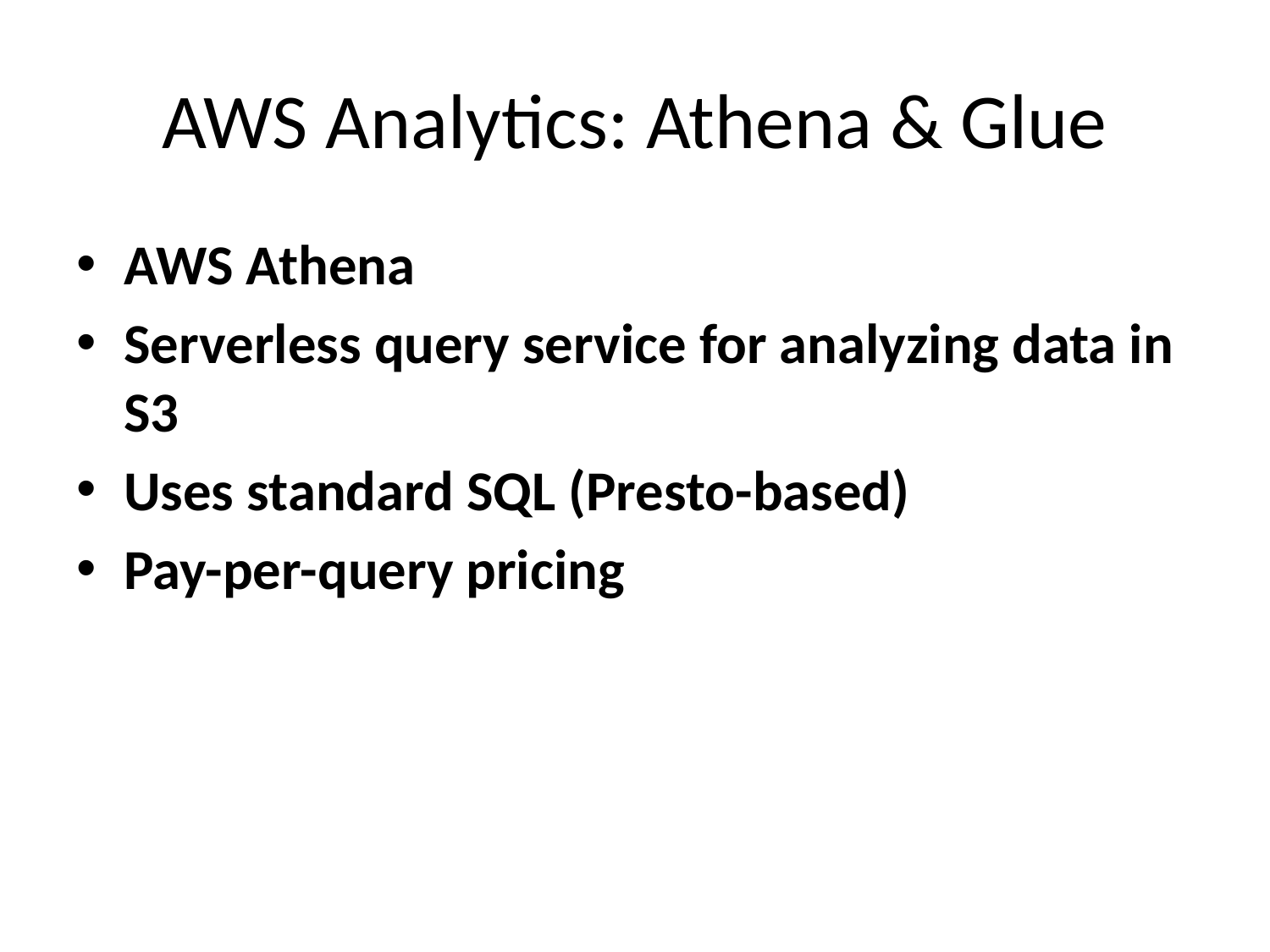

# AWS Analytics: Athena & Glue
AWS Athena
Serverless query service for analyzing data in S3
Uses standard SQL (Presto-based)
Pay-per-query pricing